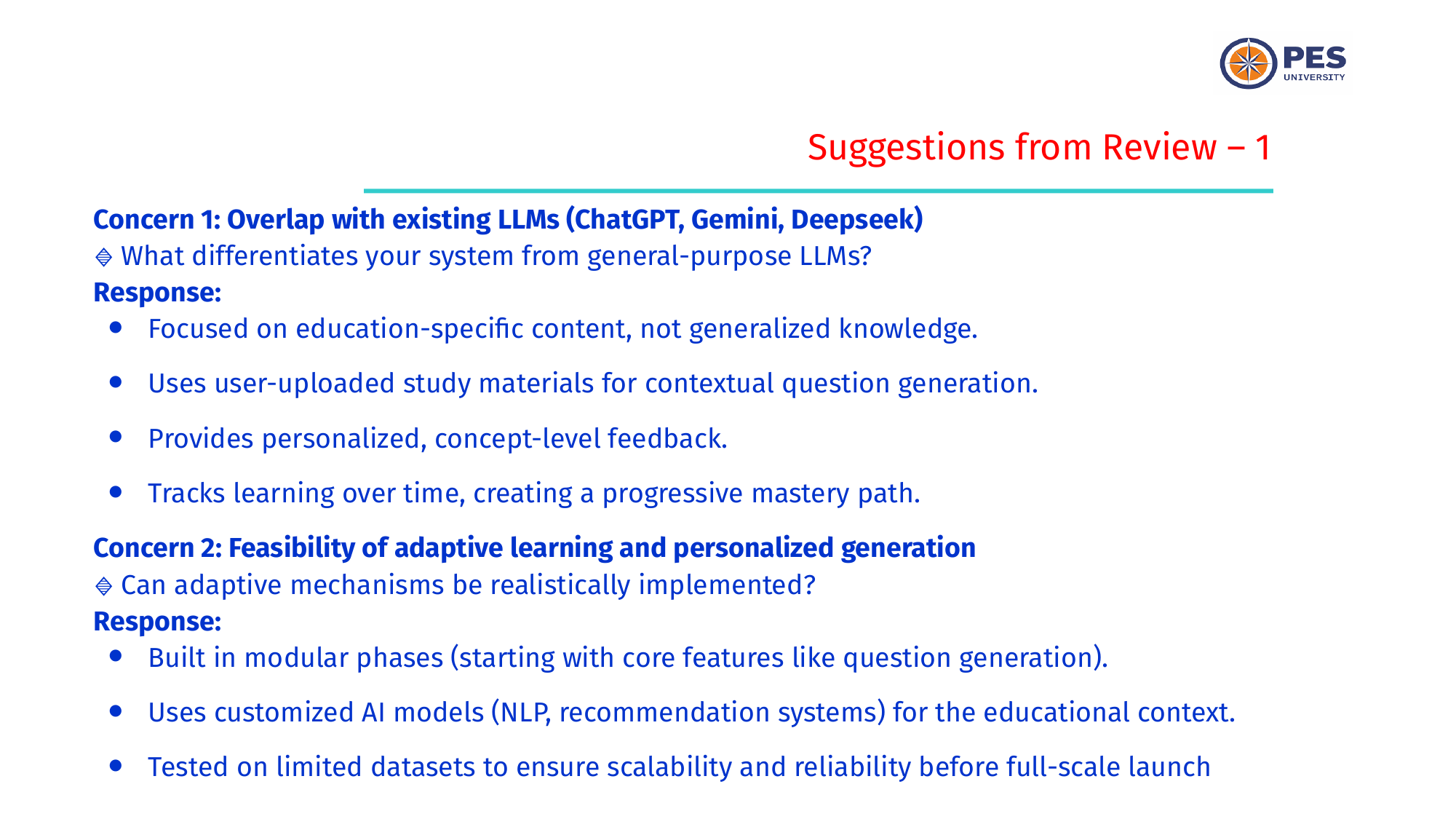

Suggestions from Review – 1

Concern 1: Overlap with existing LLMs (ChatGPT, Gemini, Deepseek)
🔹 What differentiates your system from general-purpose LLMs?
Response:
Focused on education-specific content, not generalized knowledge.
Uses user-uploaded study materials for contextual question generation.
Provides personalized, concept-level feedback.
Tracks learning over time, creating a progressive mastery path.
Concern 2: Feasibility of adaptive learning and personalized generation
🔹 Can adaptive mechanisms be realistically implemented?
Response:
Built in modular phases (starting with core features like question generation).
Uses customized AI models (NLP, recommendation systems) for the educational context.
Tested on limited datasets to ensure scalability and reliability before full-scale launch